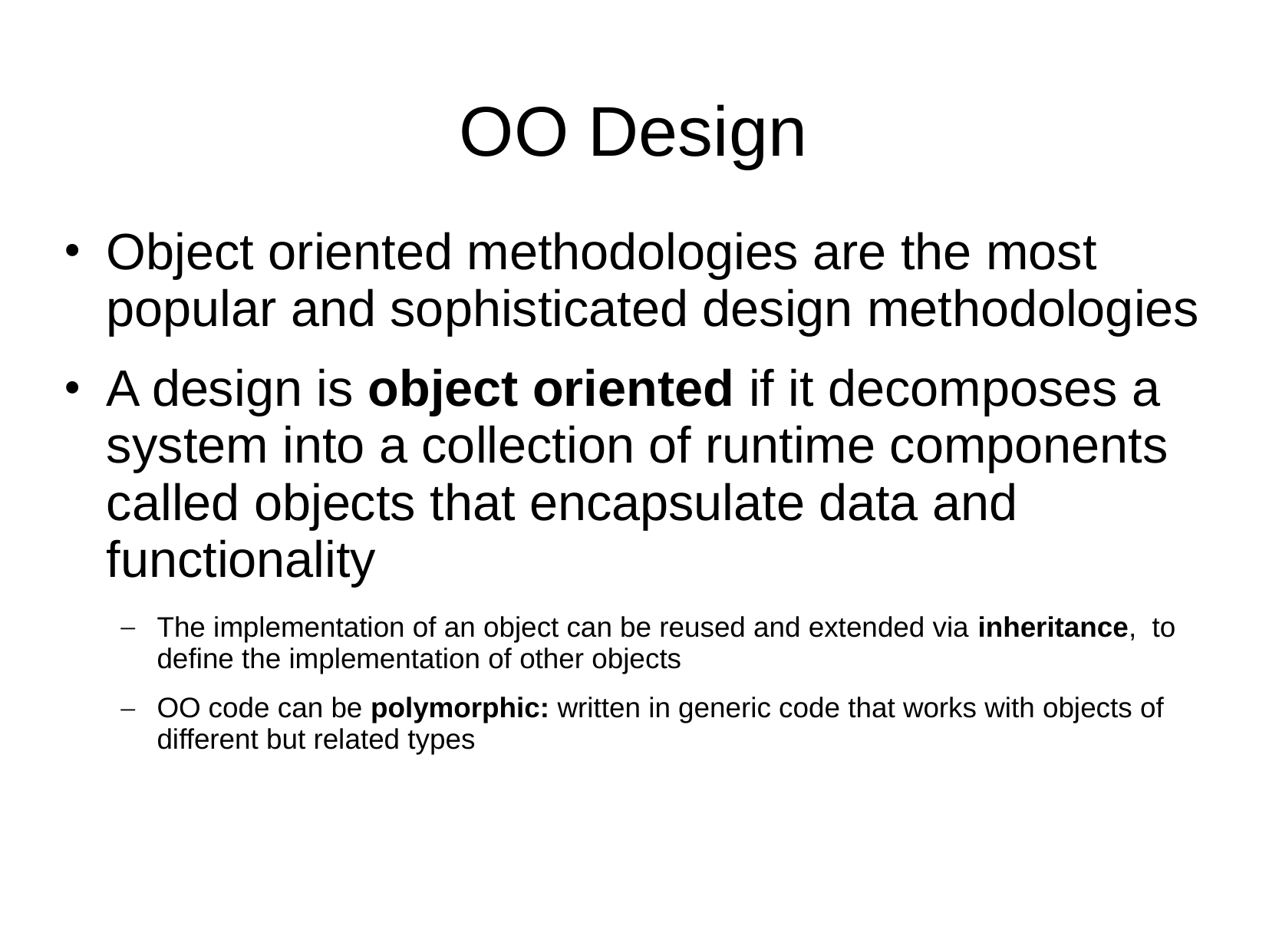

# OO Design
Object oriented methodologies are the most popular and sophisticated design methodologies
A design is object oriented if it decomposes a system into a collection of runtime components called objects that encapsulate data and functionality
The implementation of an object can be reused and extended via inheritance,  to define the implementation of other objects
OO code can be polymorphic: written in generic code that works with objects of different but related types